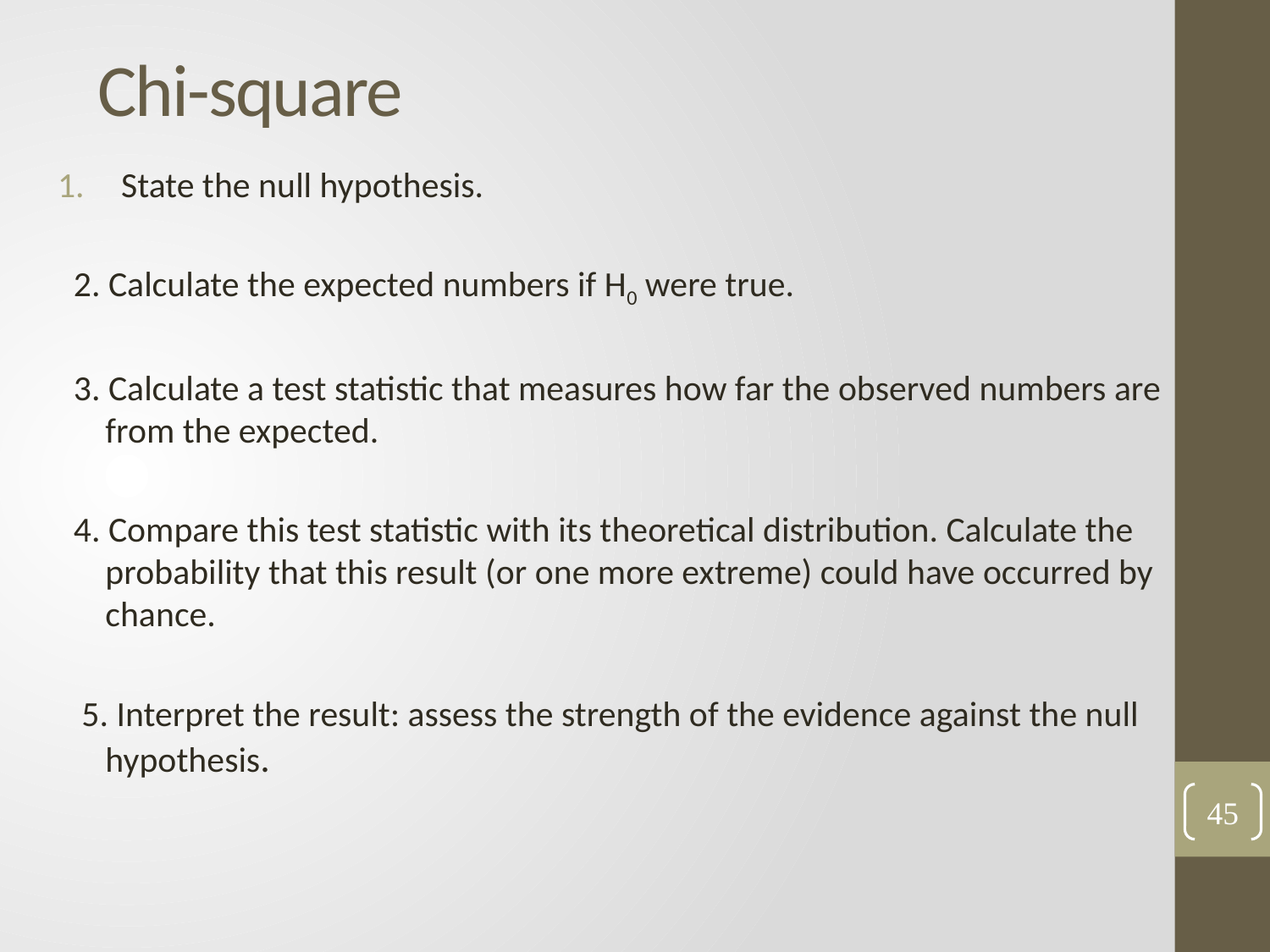

# Chi-square
State the null hypothesis.

2. Calculate the expected numbers if H0 were true.

3. Calculate a test statistic that measures how far the observed numbers are from the expected.

4. Compare this test statistic with its theoretical distribution. Calculate the probability that this result (or one more extreme) could have occurred by chance.

 5. Interpret the result: assess the strength of the evidence against the null hypothesis.

45